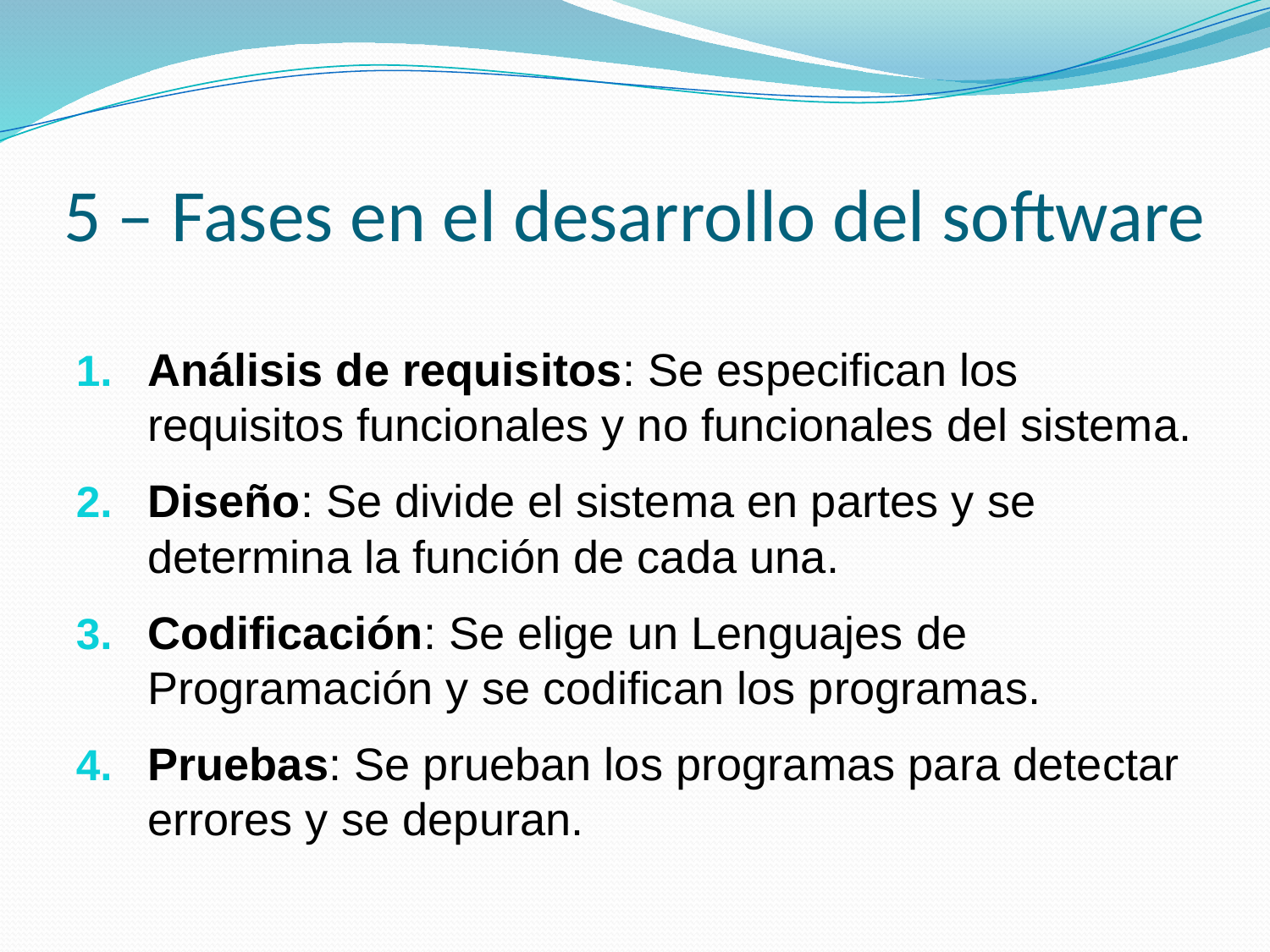

# 5 – Fases en el desarrollo del software

Análisis de requisitos: Se especifican los requisitos funcionales y no funcionales del sistema.
Diseño: Se divide el sistema en partes y se determina la función de cada una.
Codificación: Se elige un Lenguajes de Programación y se codifican los programas.
Pruebas: Se prueban los programas para detectar errores y se depuran.